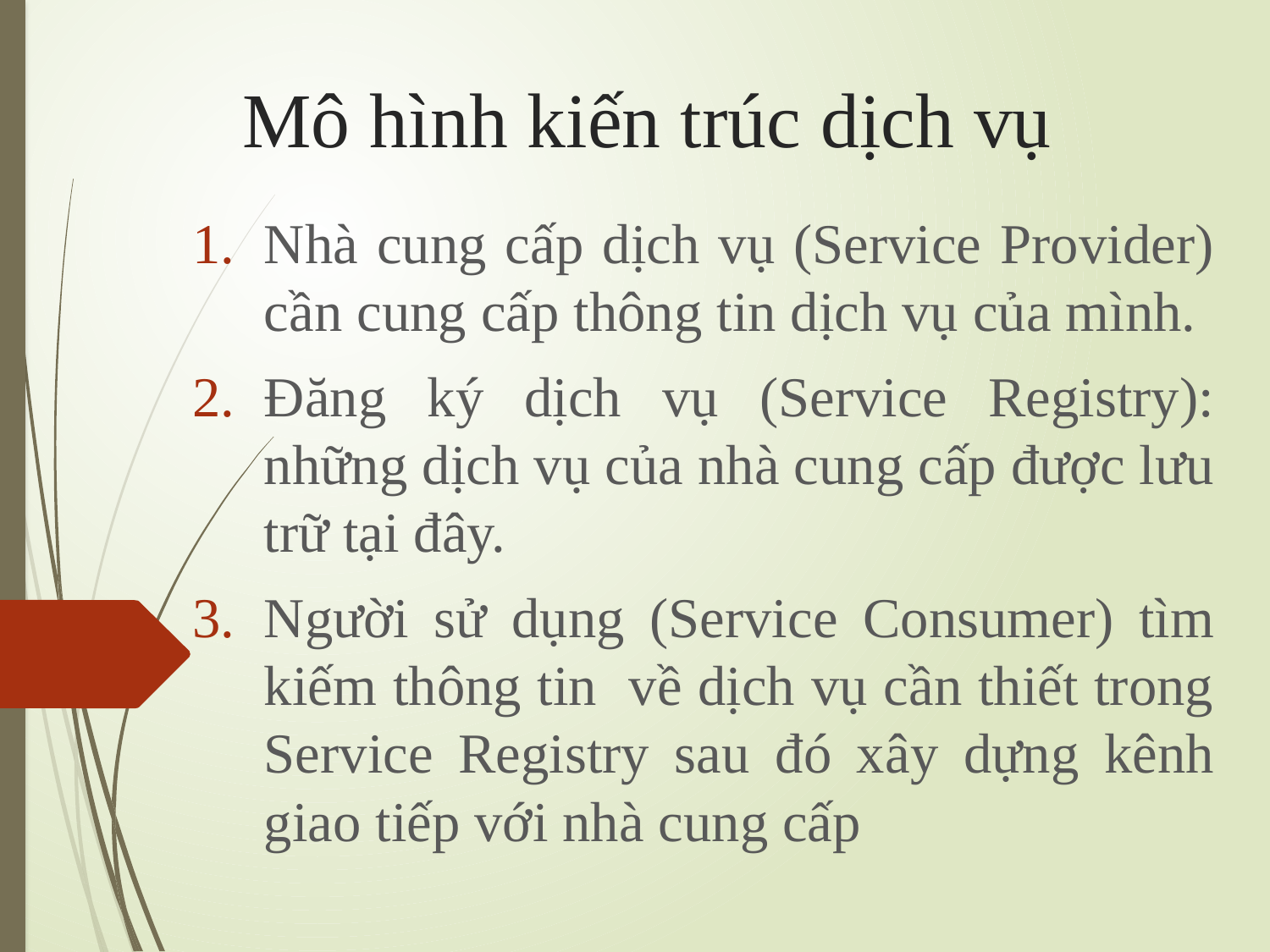

# Mô hình kiến trúc dịch vụ
Nhà cung cấp dịch vụ (Service Provider) cần cung cấp thông tin dịch vụ của mình.
Đăng ký dịch vụ (Service Registry): những dịch vụ của nhà cung cấp được lưu trữ tại đây.
Người sử dụng (Service Consumer) tìm kiếm thông tin  về dịch vụ cần thiết trong Service Registry sau đó xây dựng kênh giao tiếp với nhà cung cấp